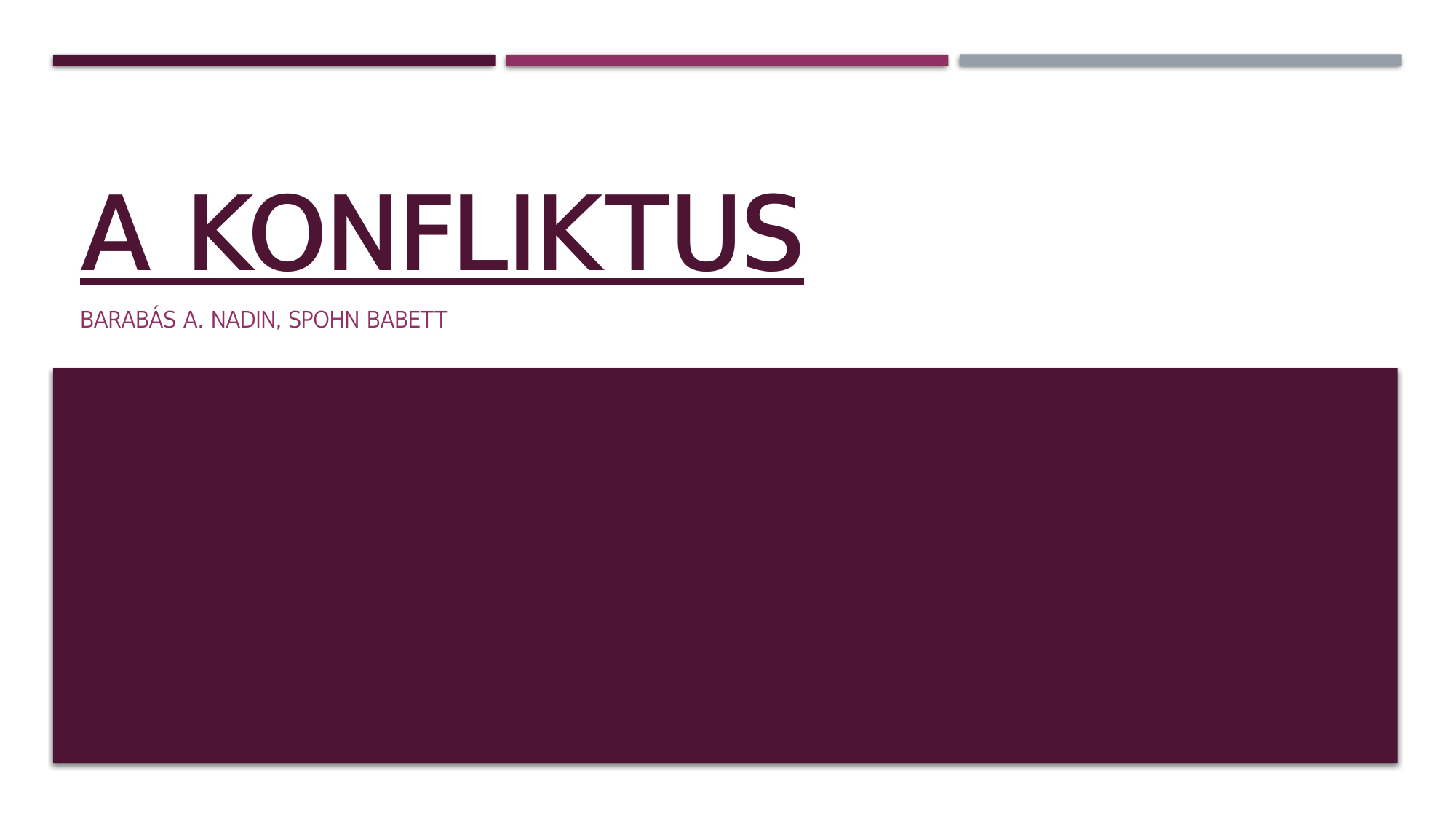

# A konfliktus
Barabás A. Nadin, Spohn Babett